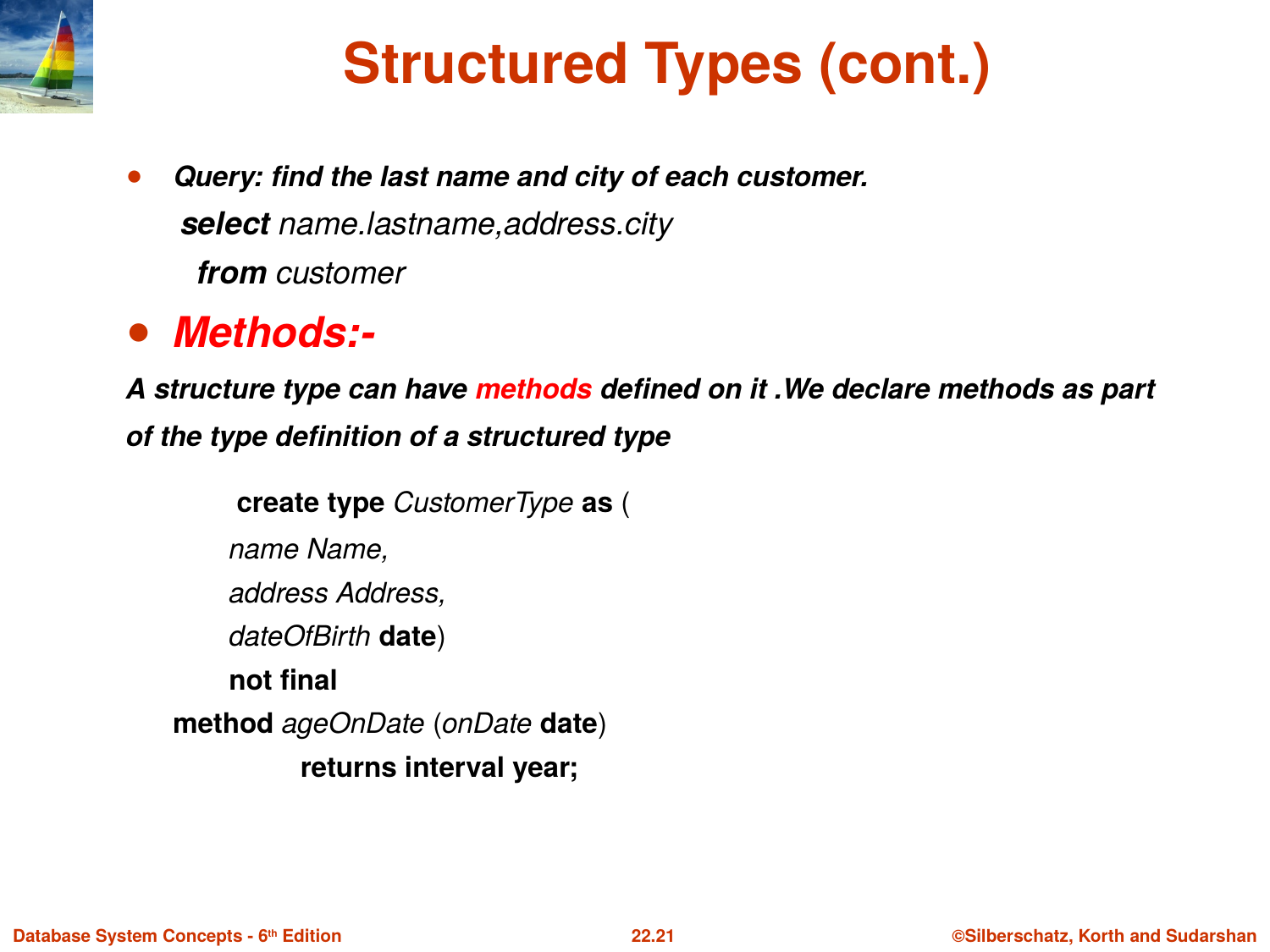

# Structured Types (cont.)
Query: find the last name and city of each customer.
       select name.lastname,address.city
        from customer
Methods:-
A structure type can have methods defined on it .We declare methods as part of the type definition of a structured type
    create type CustomerType as (
	name Name,
	address Address,
	dateOfBirth date)
	not final
      method ageOnDate (onDate date)
		returns interval year;